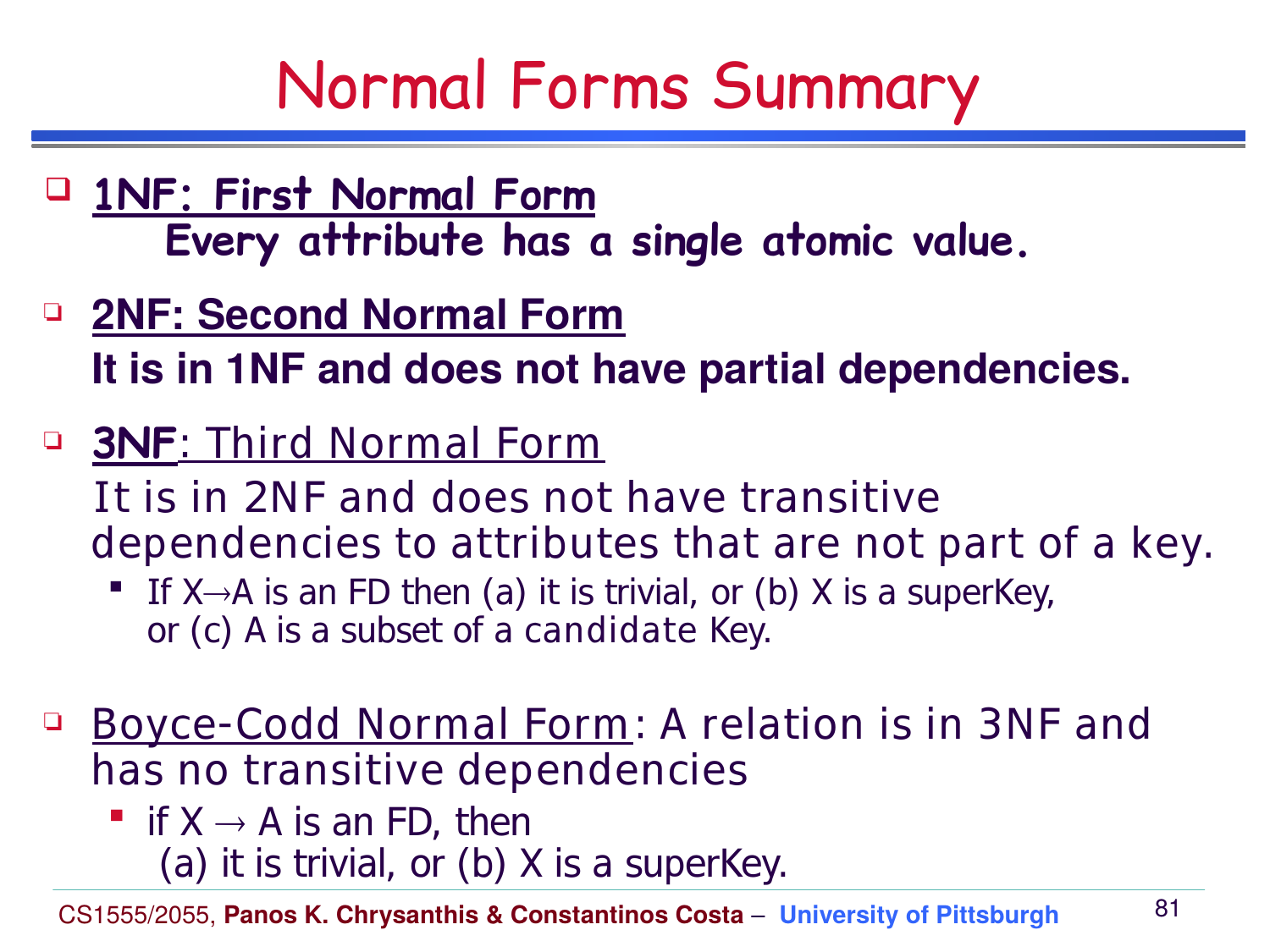

# Normal Forms Summary

1NF: First Normal Form
    Every attribute has a single atomic value.

2NF: Second Normal Form
    It is in 1NF and does not have partial dependencies.

3NF: Third Normal Form
    It is in 2NF and does not have transitive dependencies to attributes that are not part of a key.
If X→A is an FD then (a) it is trivial, or (b) X is a superKey,
or (c) A is a subset of a candidate Key.

Boyce-Codd Normal Form: A relation is in 3NF and has no transitive dependencies
if X → A is an FD, then
 (a) it is trivial, or (b) X is a superKey.